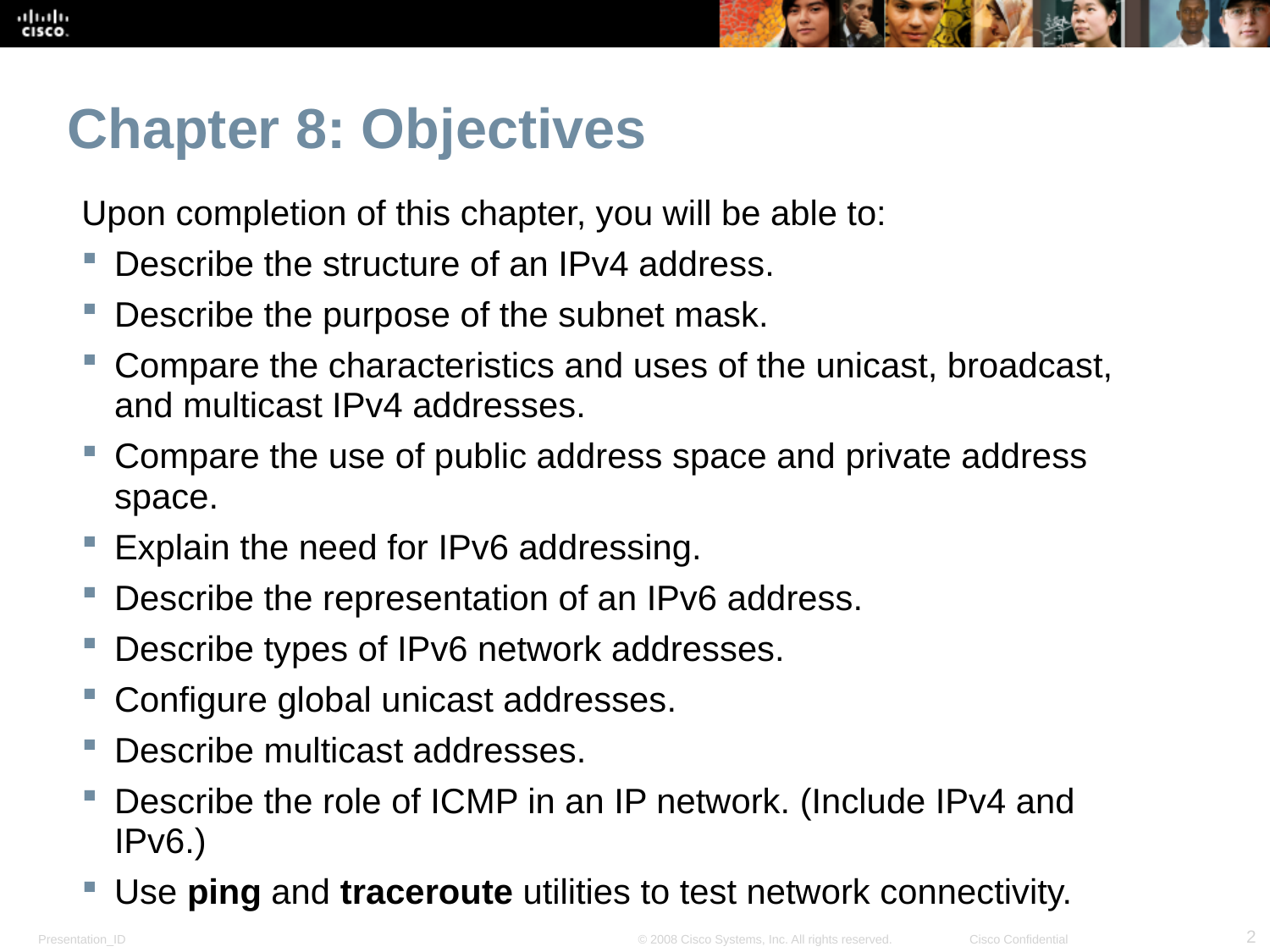

Chapter 8: Objectives
Upon completion of this chapter, you will be able to:
Describe the structure of an IPv4 address.
Describe the purpose of the subnet mask.
Compare the characteristics and uses of the unicast, broadcast, and multicast IPv4 addresses.
Compare the use of public address space and private address space.
Explain the need for IPv6 addressing.
Describe the representation of an IPv6 address.
Describe types of IPv6 network addresses.
Configure global unicast addresses.
Describe multicast addresses.
Describe the role of ICMP in an IP network. (Include IPv4 and IPv6.)
Use ping and traceroute utilities to test network connectivity.